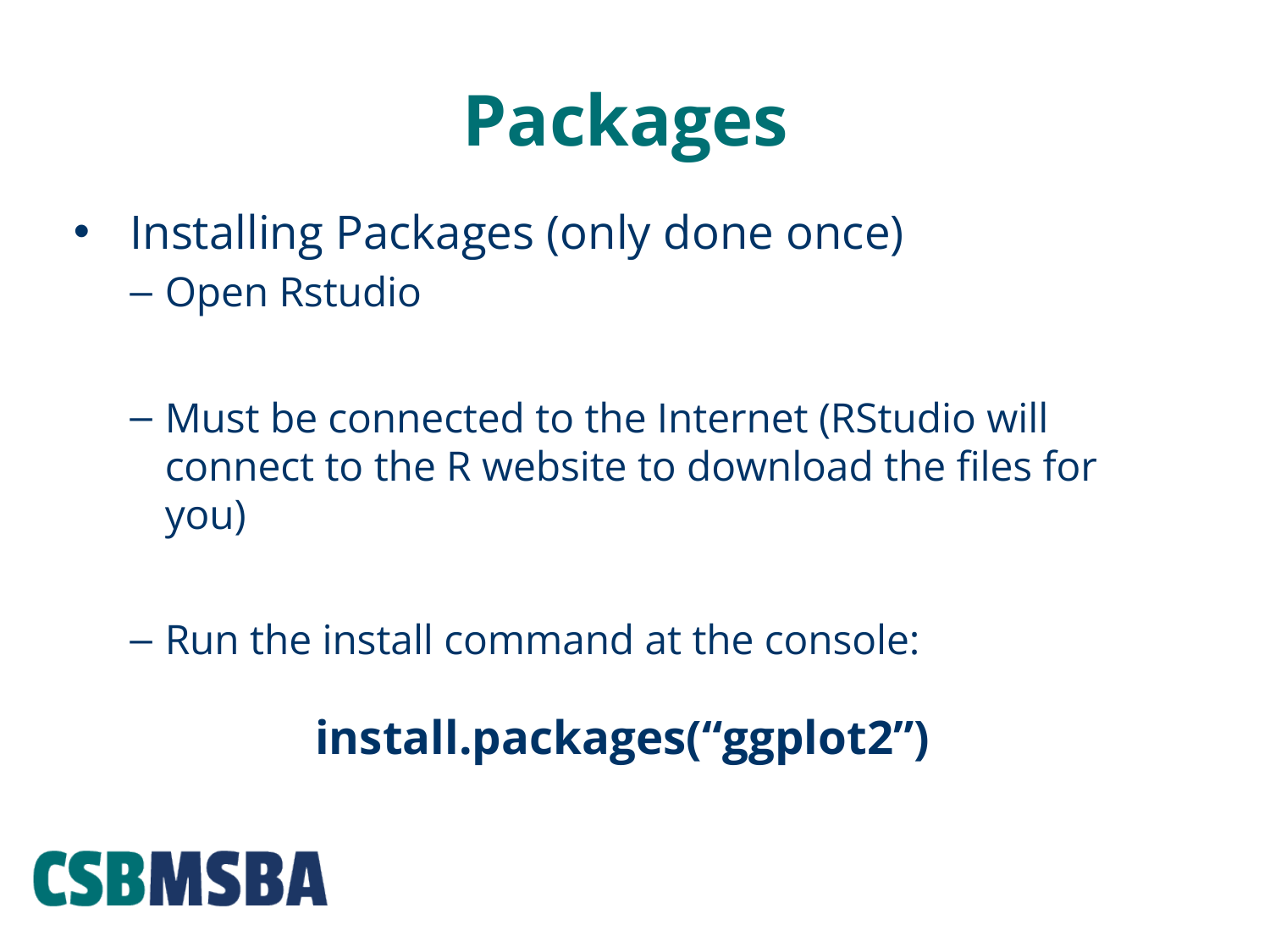

# Packages
Installing Packages (only done once)
Open Rstudio

Must be connected to the Internet (RStudio will connect to the R website to download the files for you)

Run the install command at the console:

install.packages(“ggplot2”)